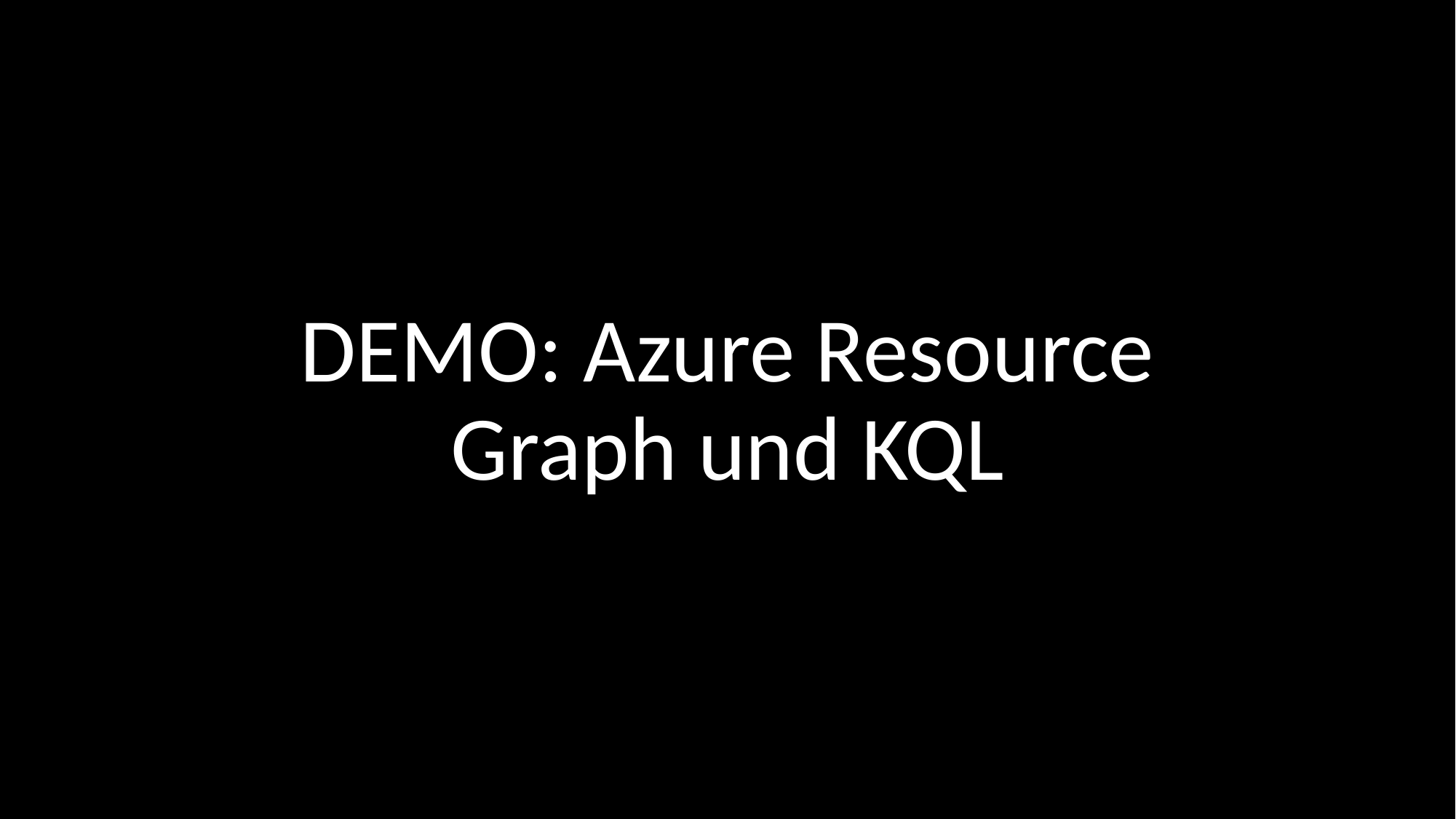

# DEMO: Azure Resource Graph und KQL